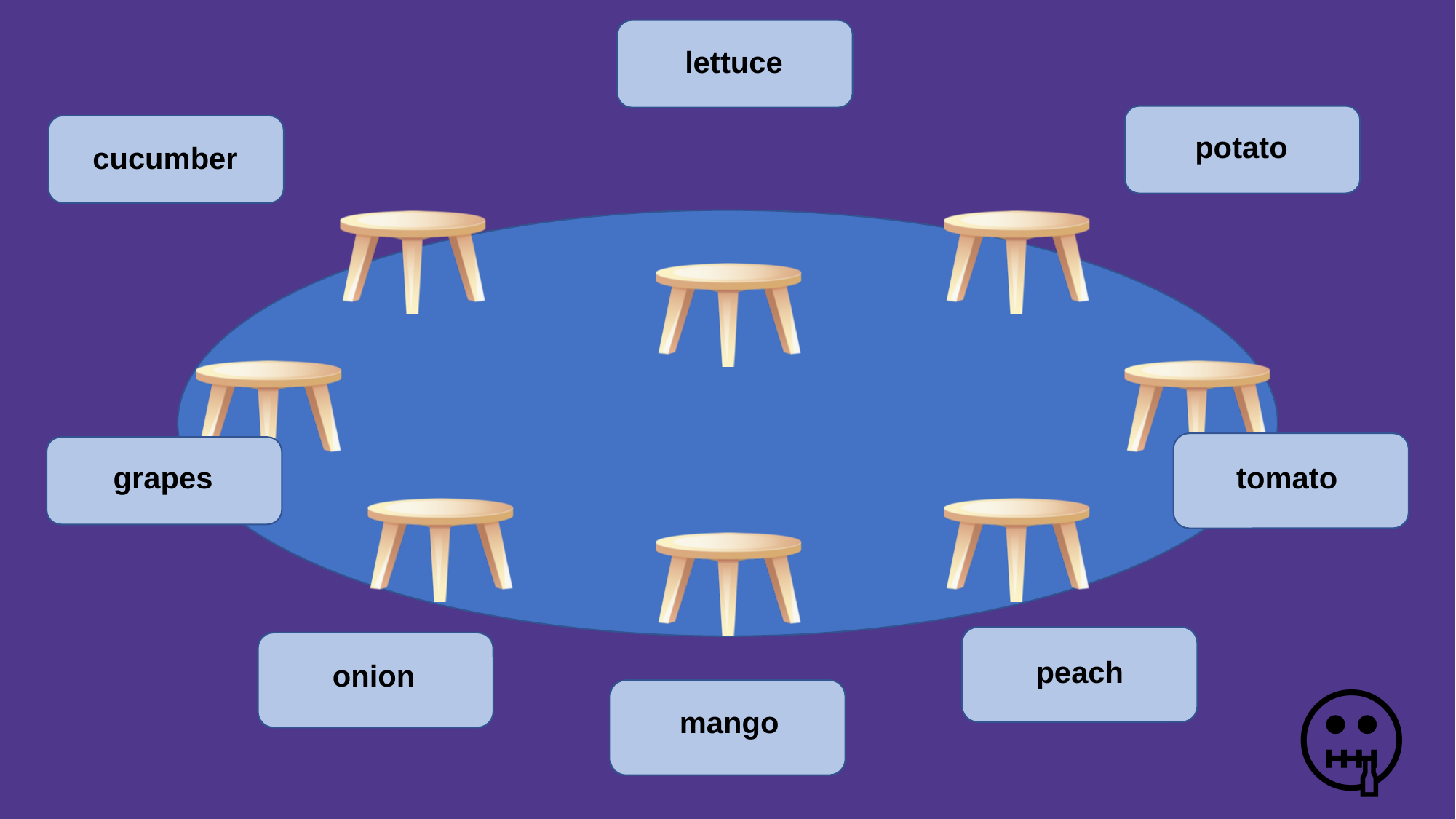

lettuce
potato
cucumber
grapes
tomato
peach
onion
mango